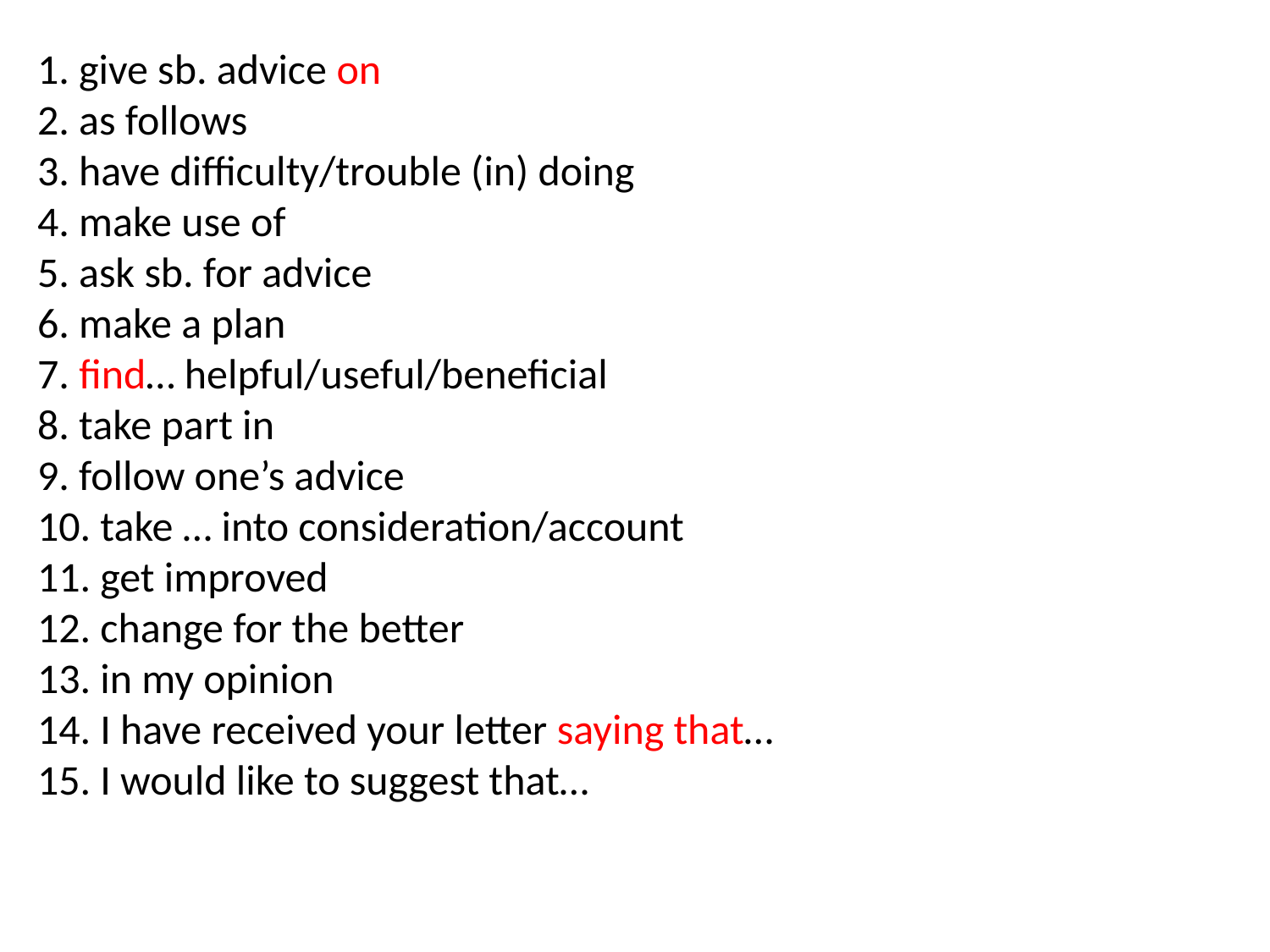

1. give sb. advice on
2. as follows
3. have difficulty/trouble (in) doing
4. make use of
5. ask sb. for advice
6. make a plan
7. find… helpful/useful/beneficial
8. take part in
9. follow one’s advice
10. take … into consideration/account
11. get improved
12. change for the better
13. in my opinion
14. I have received your letter saying that…
15. I would like to suggest that…